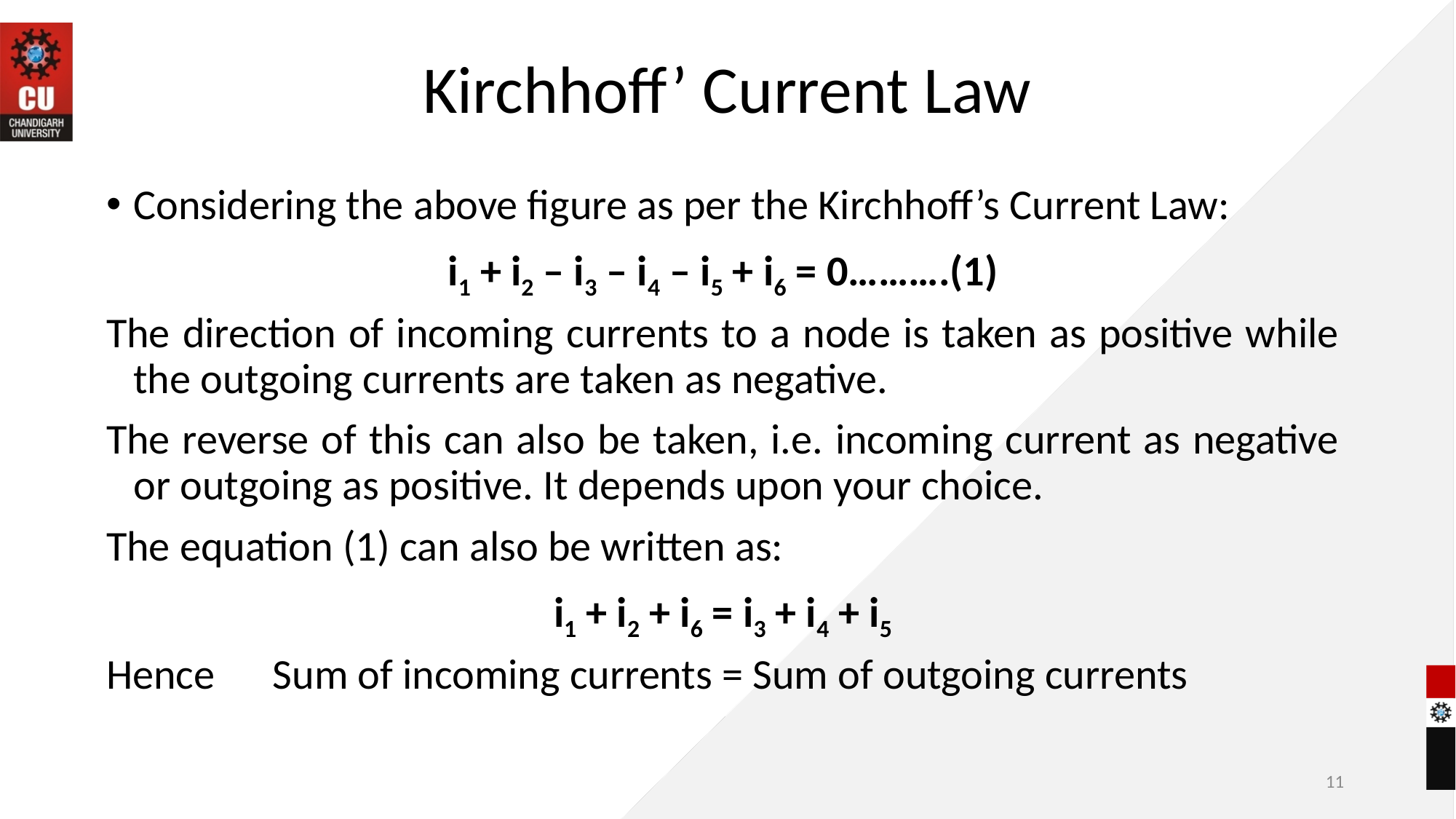

# Kirchhoff’ Current Law
Considering the above figure as per the Kirchhoff’s Current Law:
i1 + i2 – i3 – i4 – i5 + i6 = 0……….(1)
The direction of incoming currents to a node is taken as positive while the outgoing currents are taken as negative.
The reverse of this can also be taken, i.e. incoming current as negative or outgoing as positive. It depends upon your choice.
The equation (1) can also be written as:
i1 + i2 + i6 = i3 + i4 + i5
Hence      Sum of incoming currents = Sum of outgoing currents

11